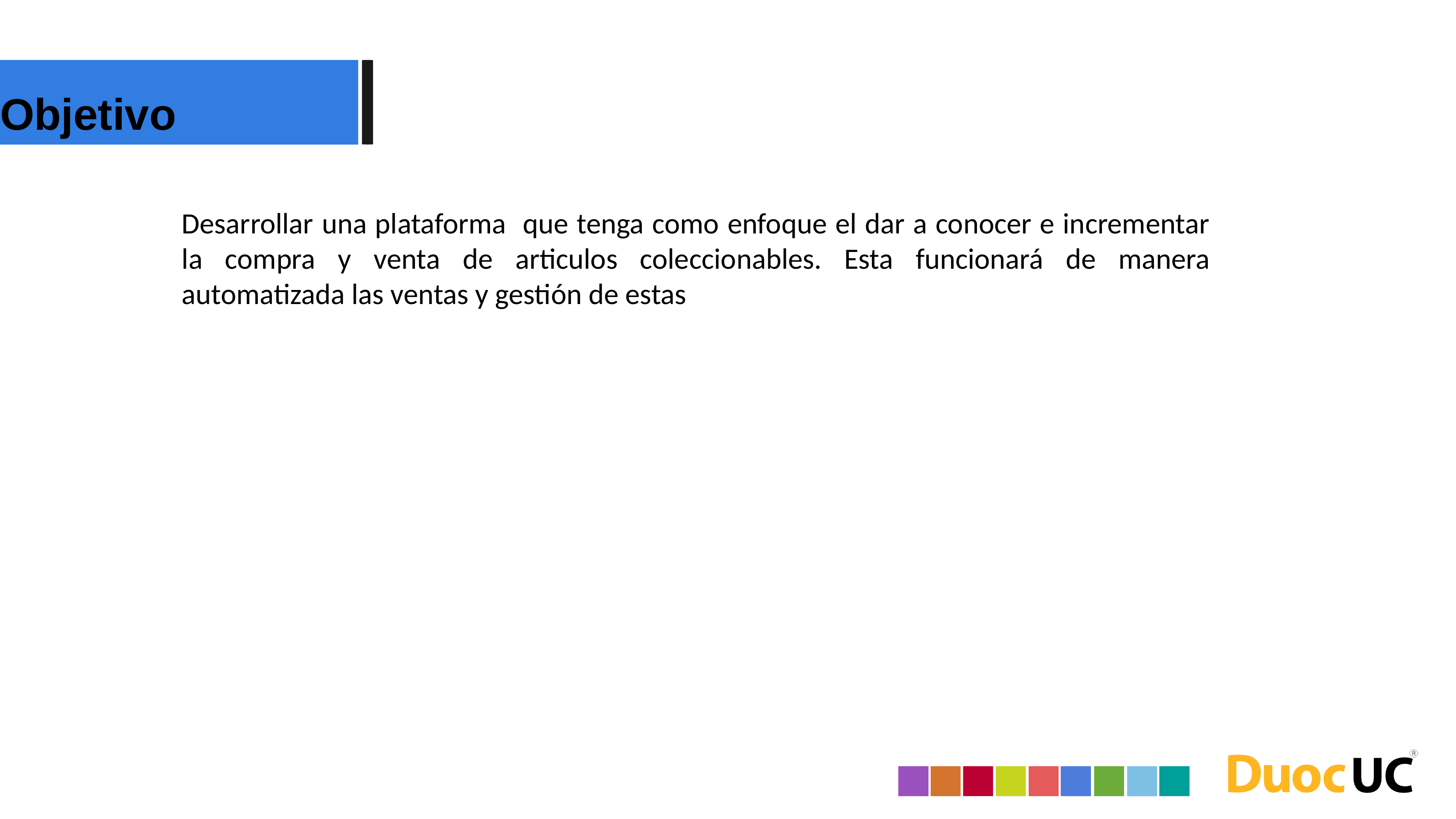

Objetivo
Desarrollar una plataforma  que tenga como enfoque el dar a conocer e incrementar la compra y venta de articulos coleccionables. Esta funcionará de manera automatizada las ventas y gestión de estas